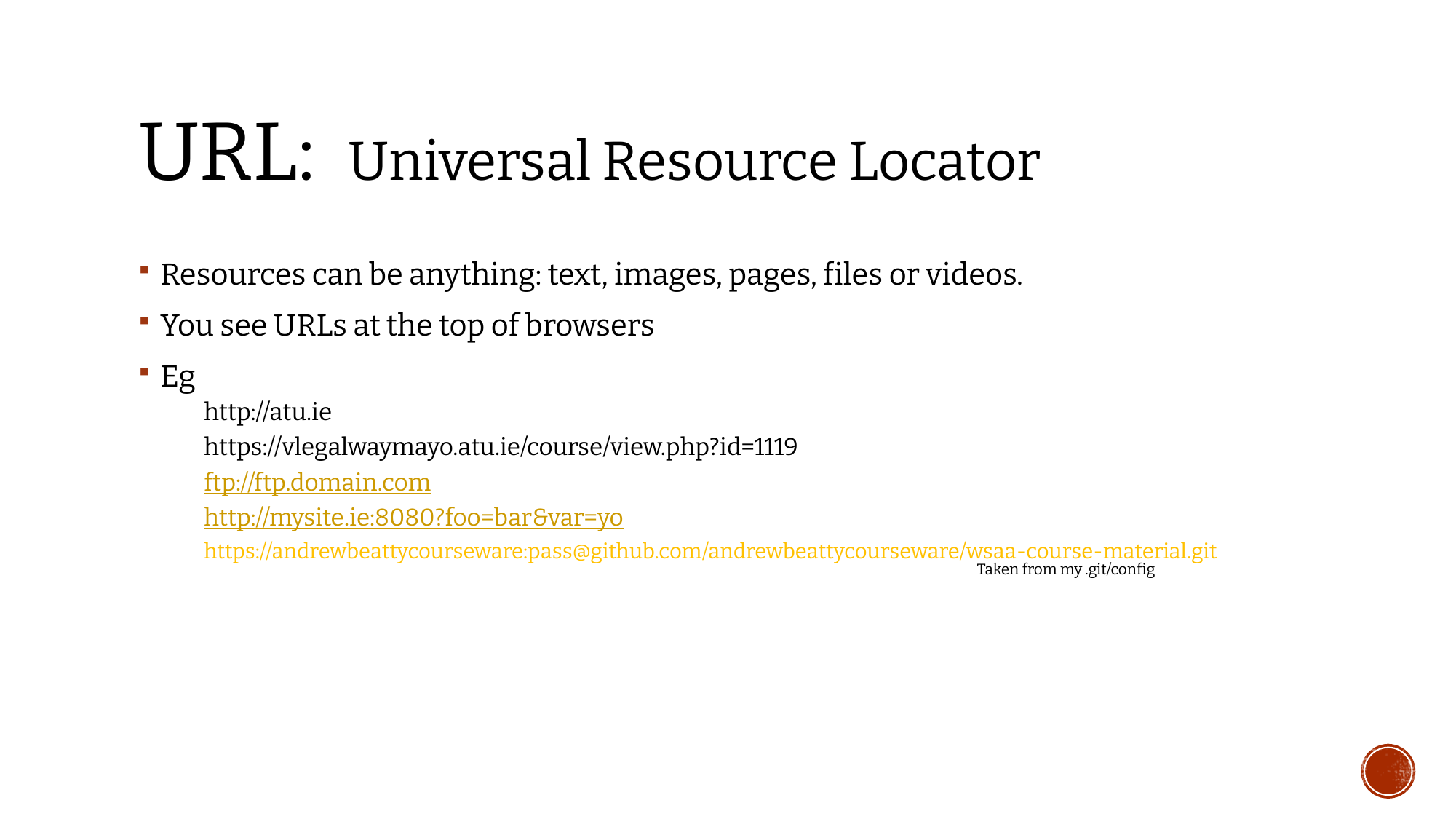

# URL:  Universal Resource Locator
Resources can be anything: text, images, pages, files or videos.
You see URLs at the top of browsers
Eg
http://atu.ie
https://vlegalwaymayo.atu.ie/course/view.php?id=1119
ftp://ftp.domain.com
http://mysite.ie:8080?foo=bar&var=yo
https://andrewbeattycourseware:pass@github.com/andrewbeattycourseware/wsaa-course-material.git

Taken from my .git/config